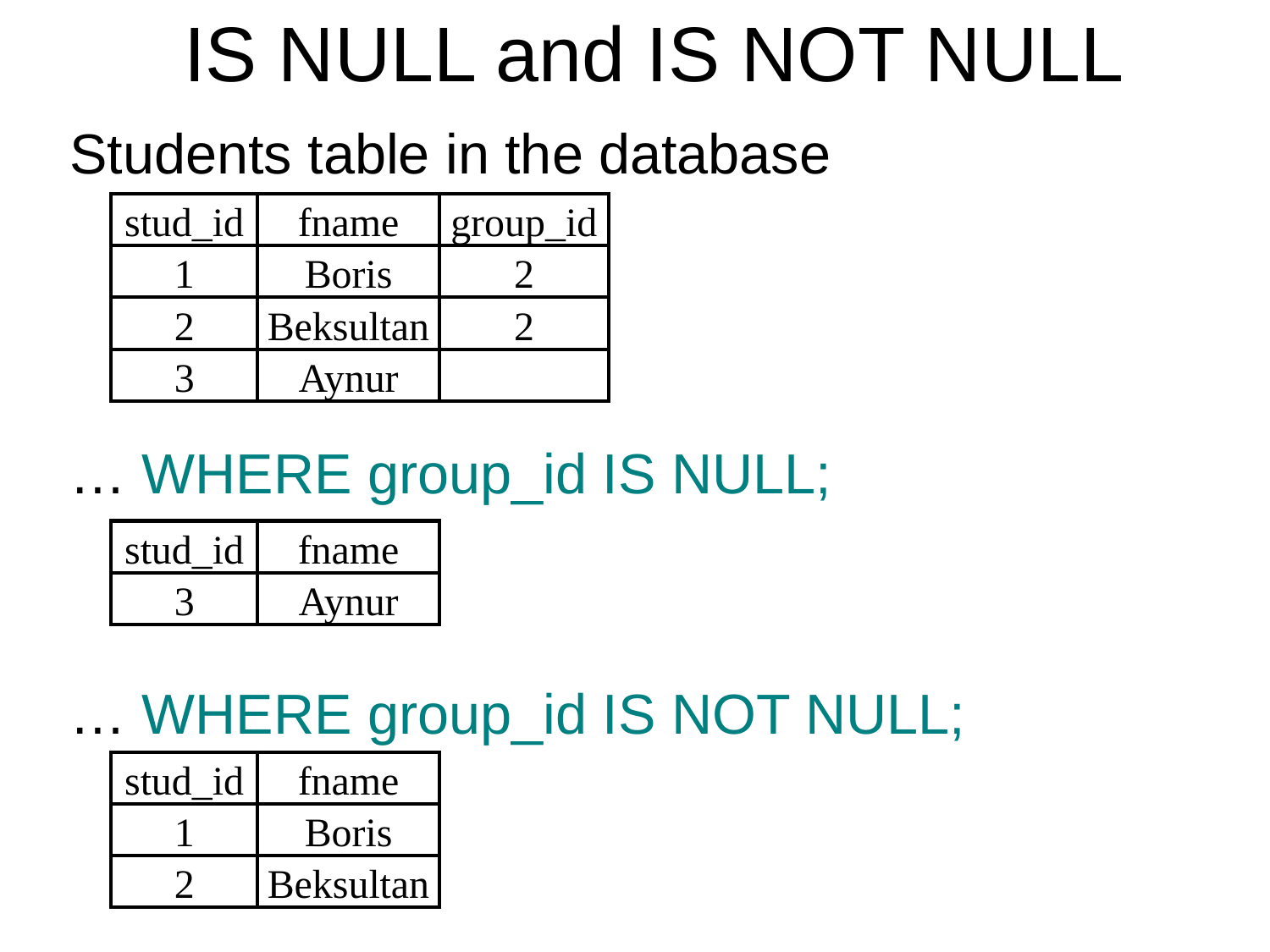

IS NULL and IS NOT NULL
Students table in the database

… WHERE group_id IS NULL;

… WHERE group_id IS NOT NULL;
| stud\_id | fname | group\_id |
| --- | --- | --- |
| 1 | Boris | 2 |
| 2 | Beksultan | 2 |
| 3 | Aynur |  |
| stud\_id | fname |
| --- | --- |
| 3 | Aynur |
| stud\_id | fname |
| --- | --- |
| 1 | Boris |
| 2 | Beksultan |